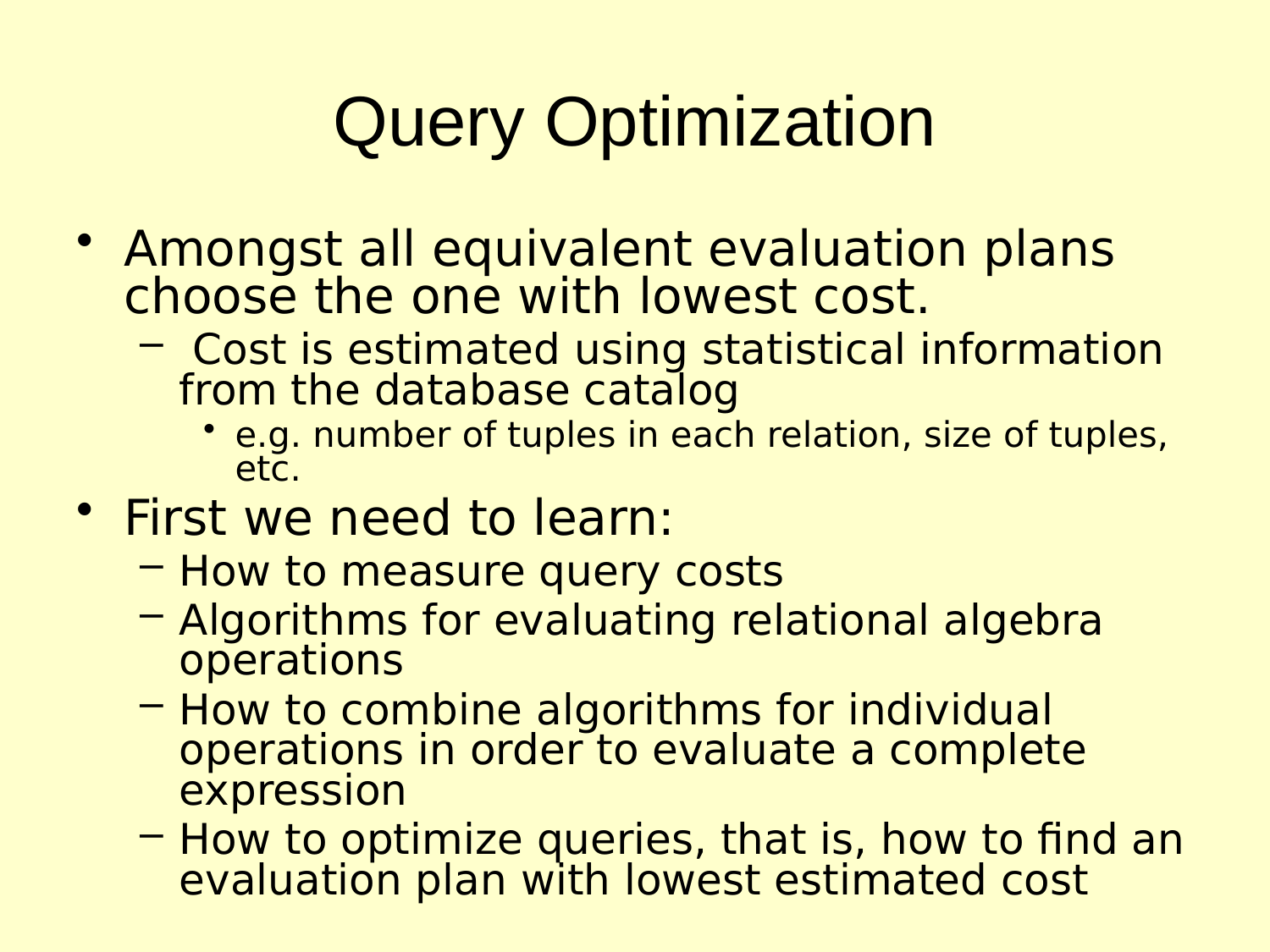

# Query Optimization
Amongst all equivalent evaluation plans choose the one with lowest cost.
 Cost is estimated using statistical information from the database catalog
e.g. number of tuples in each relation, size of tuples, etc.
First we need to learn:
How to measure query costs
Algorithms for evaluating relational algebra operations
How to combine algorithms for individual operations in order to evaluate a complete expression
How to optimize queries, that is, how to find an evaluation plan with lowest estimated cost